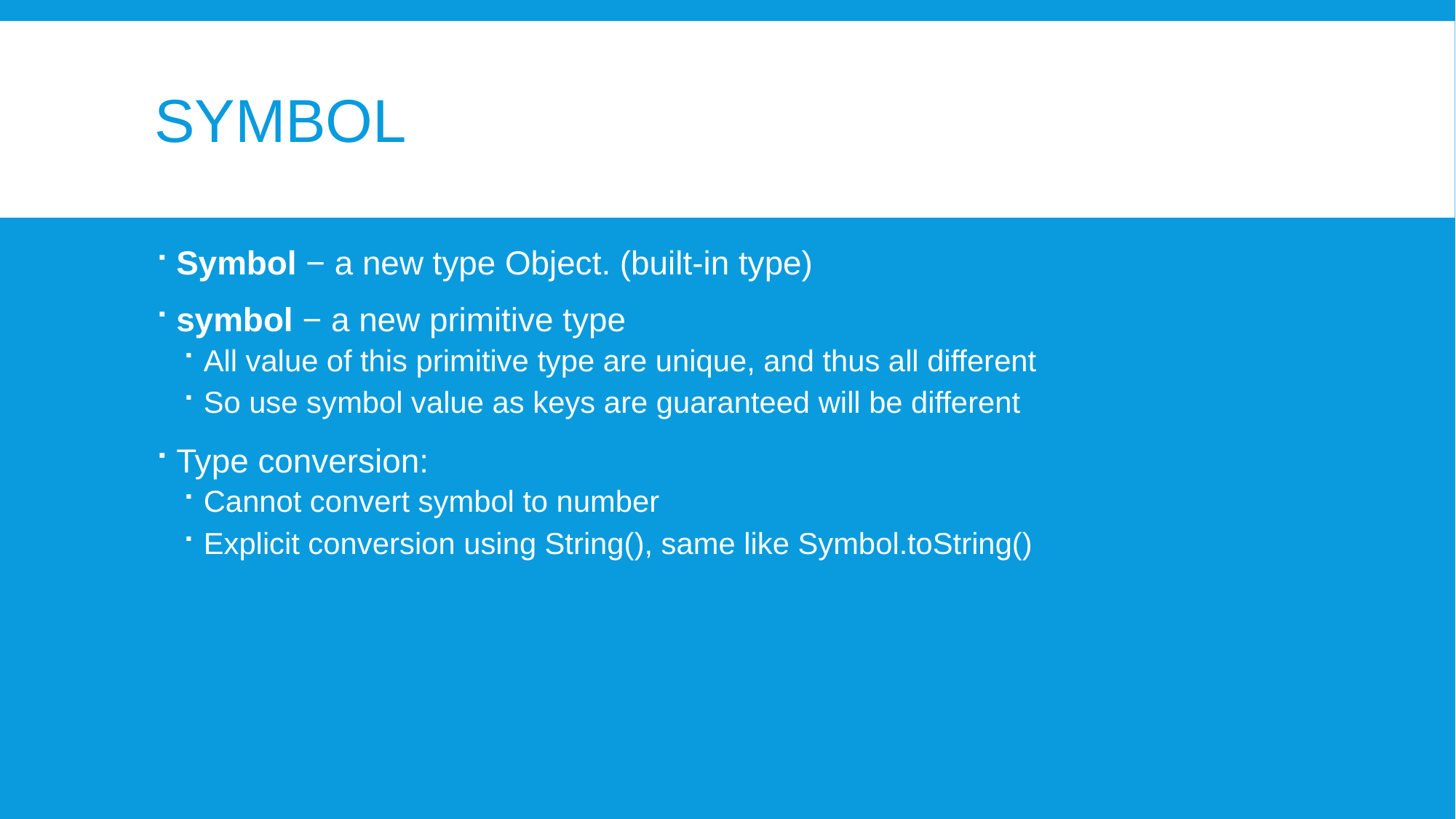

# Symbol
Symbol − a new type Object. (built-in type)
symbol − a new primitive type
All value of this primitive type are unique, and thus all different
So use symbol value as keys are guaranteed will be different
Type conversion:
Cannot convert symbol to number
Explicit conversion using String(), same like Symbol.toString()